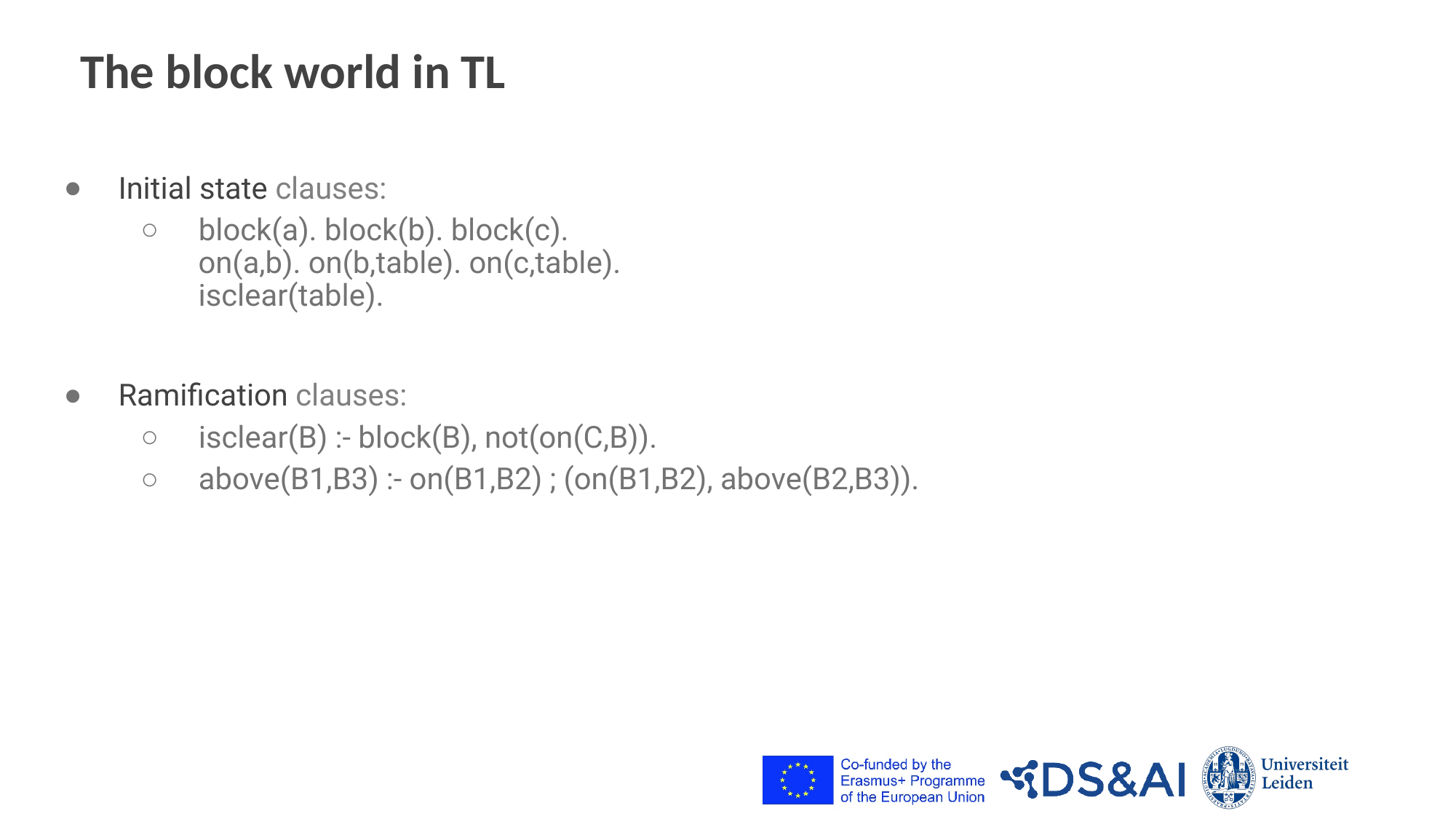

# The block world in TL
Initial state clauses:
 block(a). block(b). block(c).
 on(a,b). on(b,table). on(c,table).
 isclear(table).

Ramification clauses:
 isclear(B) :- block(B), not(on(C,B)).
 above(B1,B3) :- on(B1,B2) ; (on(B1,B2), above(B2,B3)).